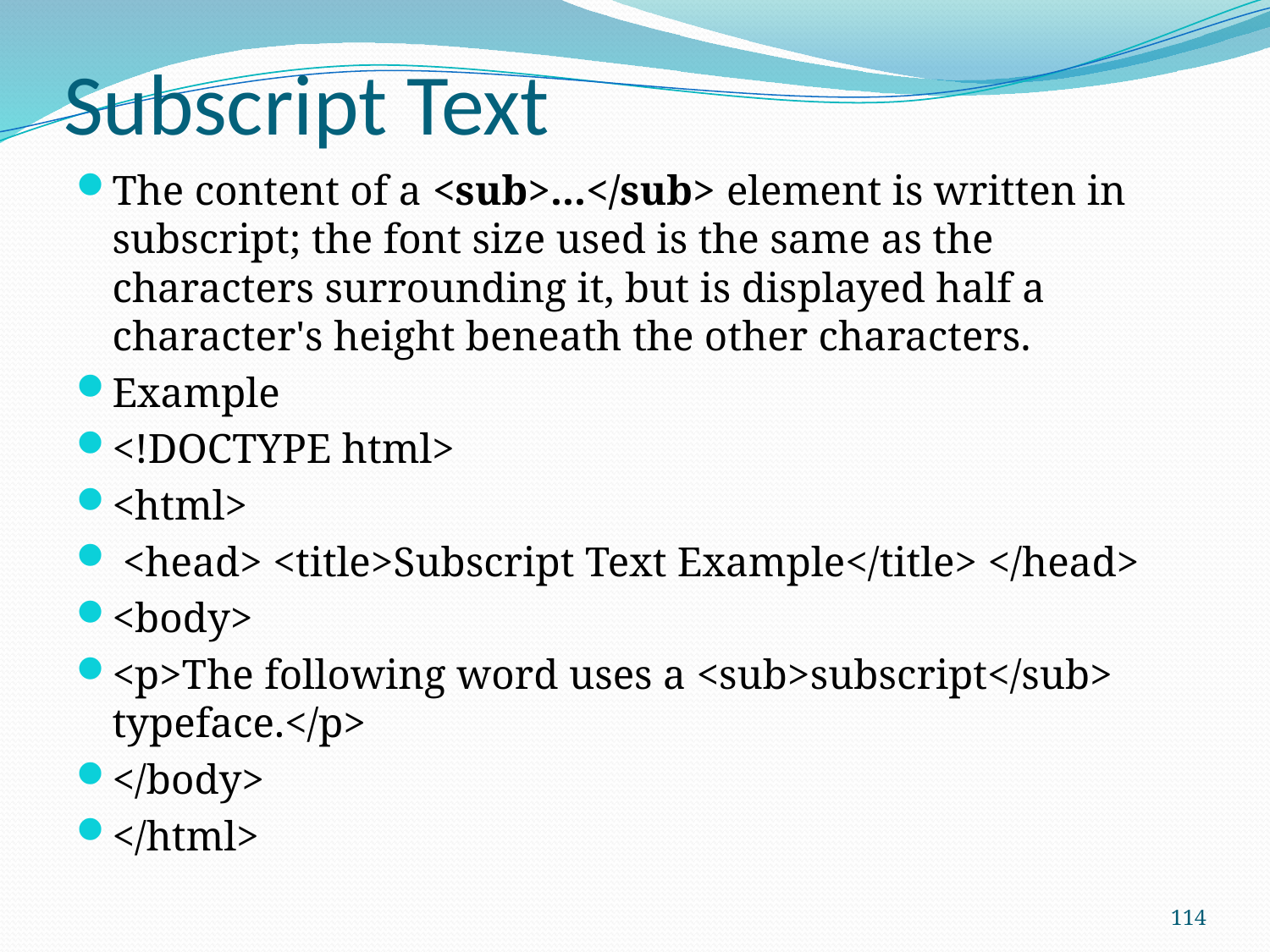

# Subscript Text
The content of a <sub>...</sub> element is written in subscript; the font size used is the same as the characters surrounding it, but is displayed half a character's height beneath the other characters.
Example
<!DOCTYPE html>
<html>
 <head> <title>Subscript Text Example</title> </head>
<body>
<p>The following word uses a <sub>subscript</sub> typeface.</p>
</body>
</html>
114